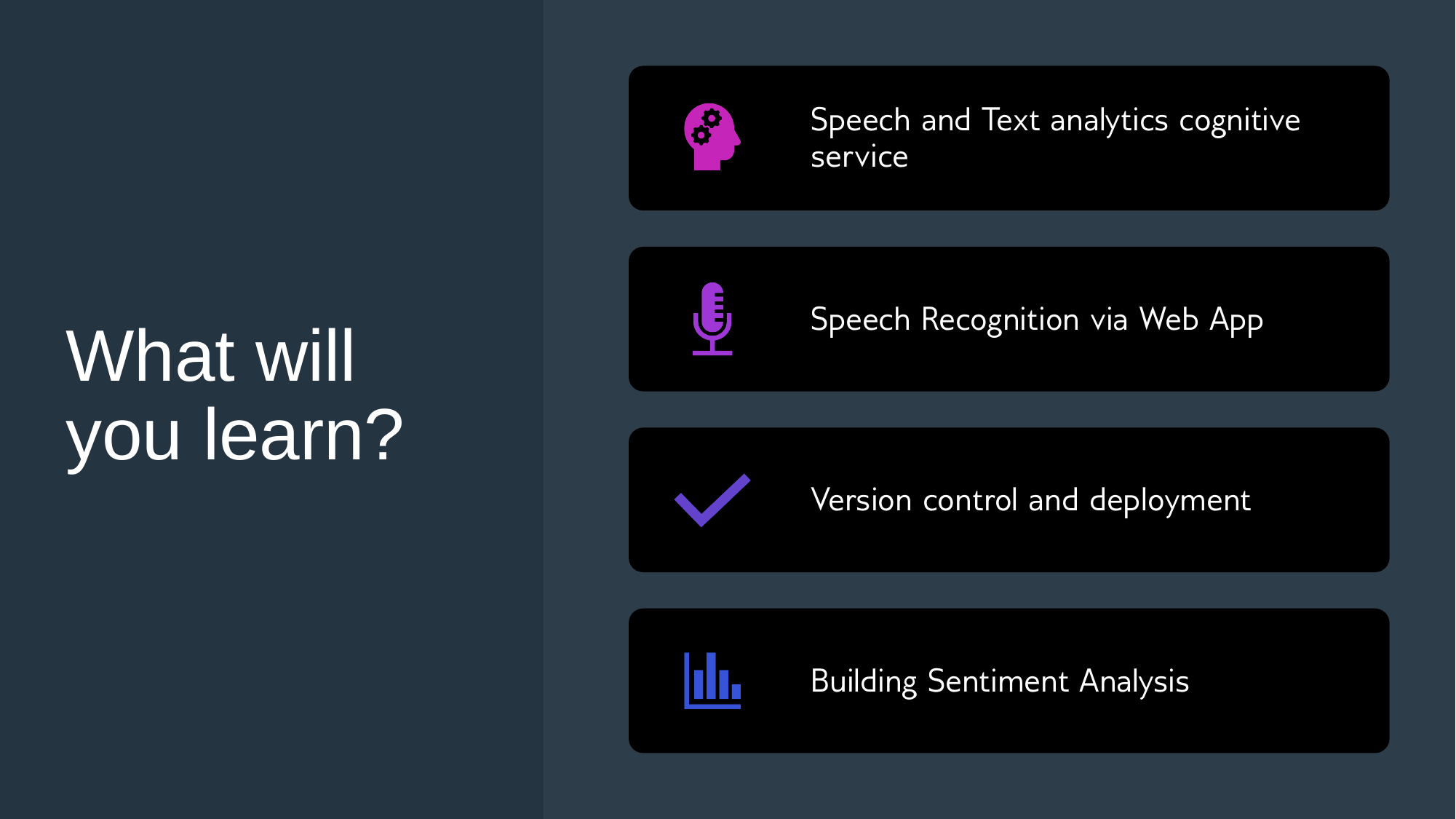

# What will you learn?
Speech and Text analytics cognitive service
Speech Recognition via Web App
Version control and deployment
Building Sentiment Analysis